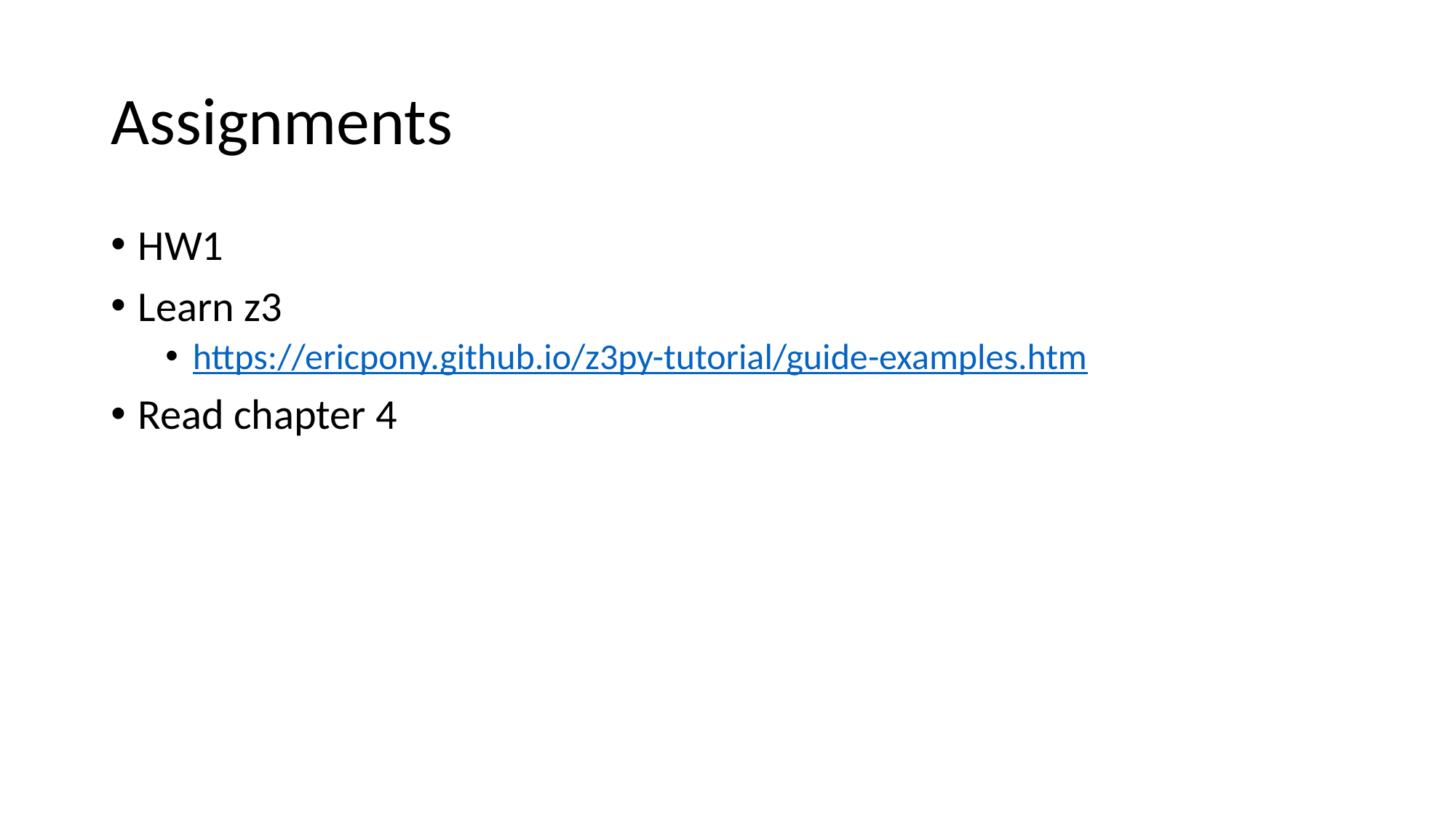

# Assignments
HW1
Learn z3
https://ericpony.github.io/z3py-tutorial/guide-examples.htm
Read chapter 4